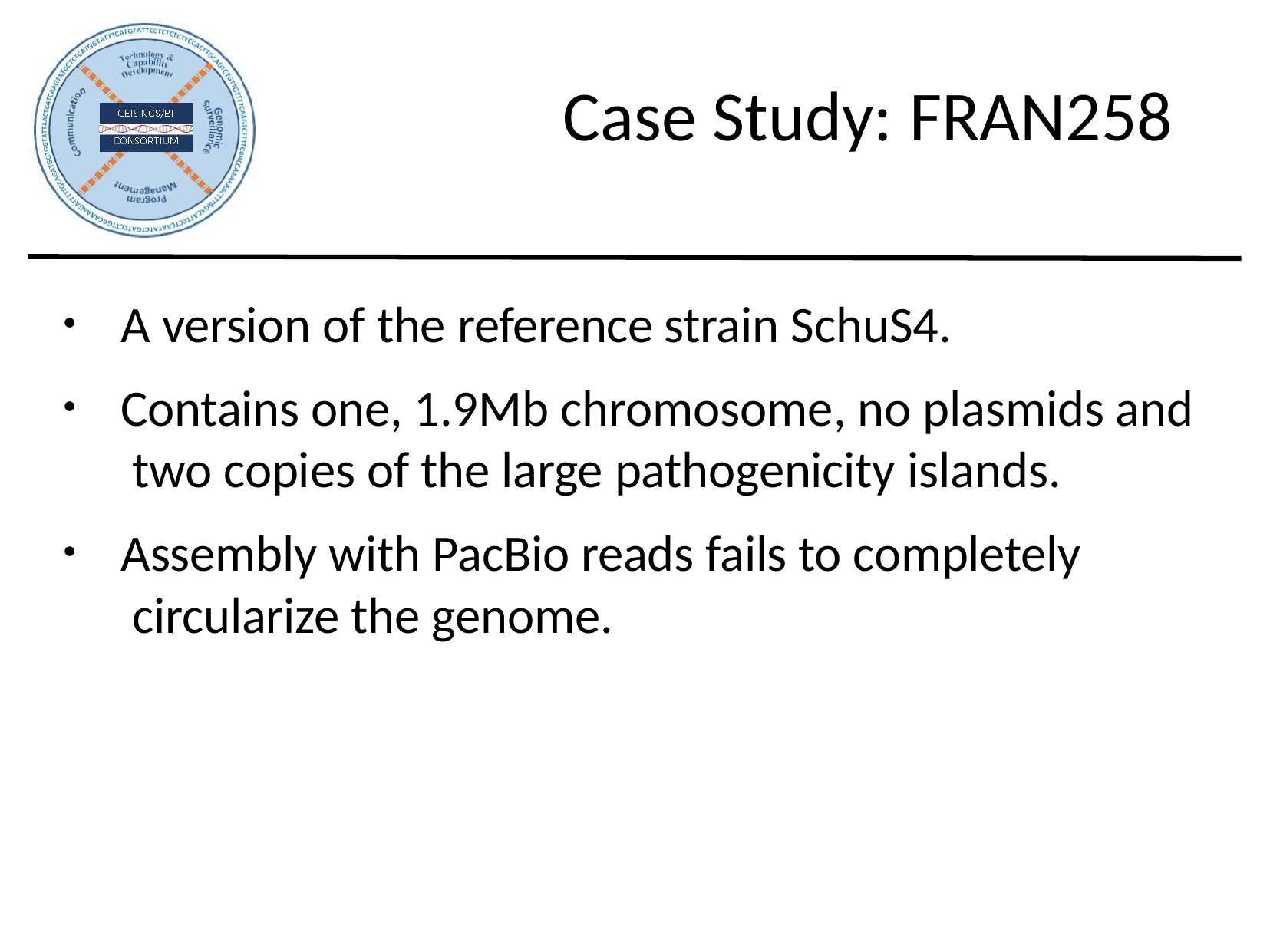

# Case Study: FRAN258

A version of the reference strain SchuS4.
Contains one, 1.9Mb chromosome, no plasmids and  two copies of the large pathogenicity islands.
Assembly with PacBio reads fails to completely  circularize the genome.